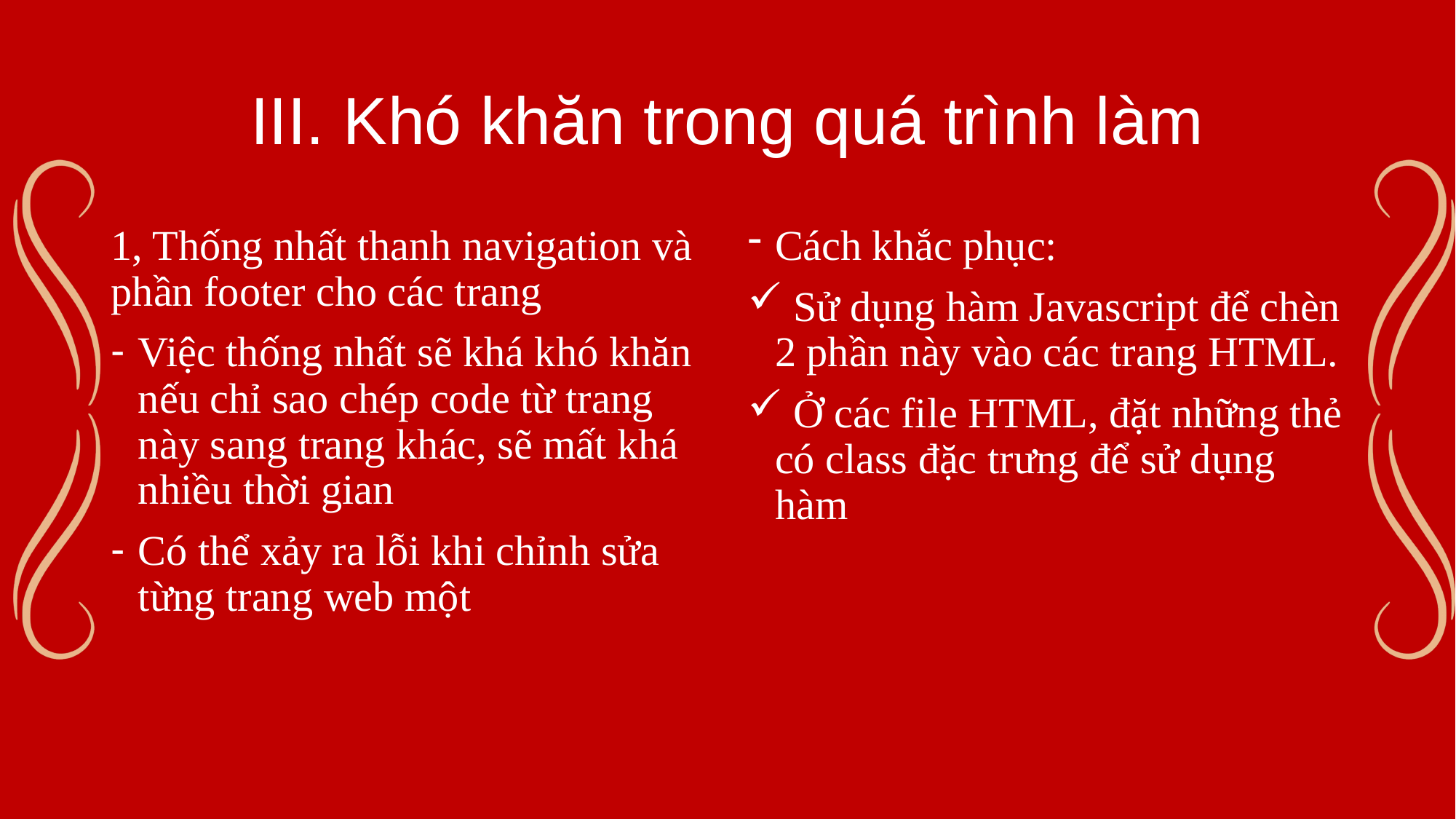

# III. Khó khăn trong quá trình làm
1, Thống nhất thanh navigation và phần footer cho các trang
Việc thống nhất sẽ khá khó khăn nếu chỉ sao chép code từ trang này sang trang khác, sẽ mất khá nhiều thời gian
Có thể xảy ra lỗi khi chỉnh sửa từng trang web một
Cách khắc phục:
 Sử dụng hàm Javascript để chèn 2 phần này vào các trang HTML.
 Ở các file HTML, đặt những thẻ có class đặc trưng để sử dụng hàm